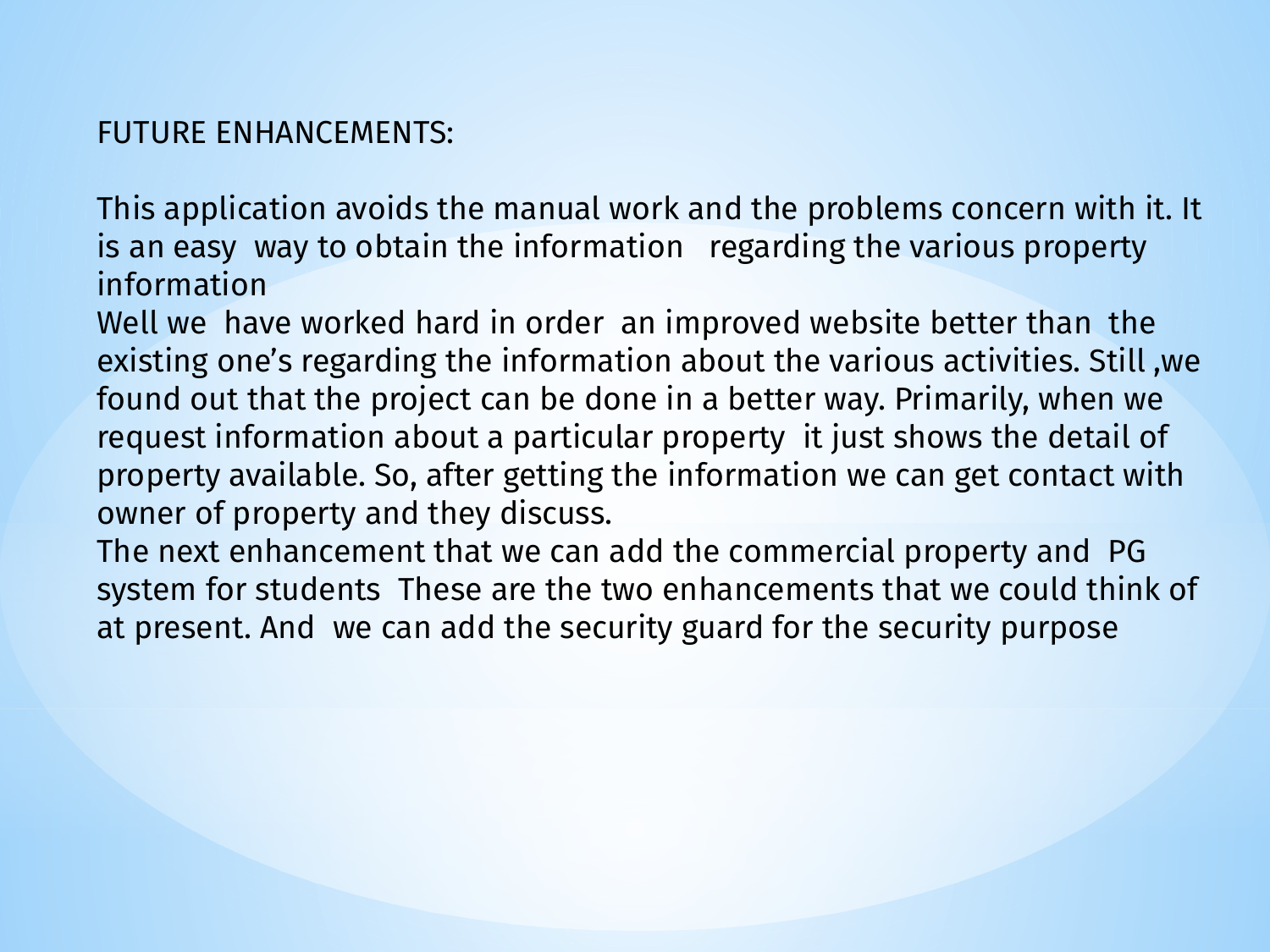

FUTURE ENHANCEMENTS:

This application avoids the manual work and the problems concern with it. It is an easy  way to obtain the information   regarding the various property information
Well we  have worked hard in order  an improved website better than  the existing one’s regarding the information about the various activities. Still ,we found out that the project can be done in a better way. Primarily, when we request information about a particular property  it just shows the detail of property available. So, after getting the information we can get contact with owner of property and they discuss.
The next enhancement that we can add the commercial property and  PG system for students  These are the two enhancements that we could think of at present. And  we can add the security guard for the security purpose